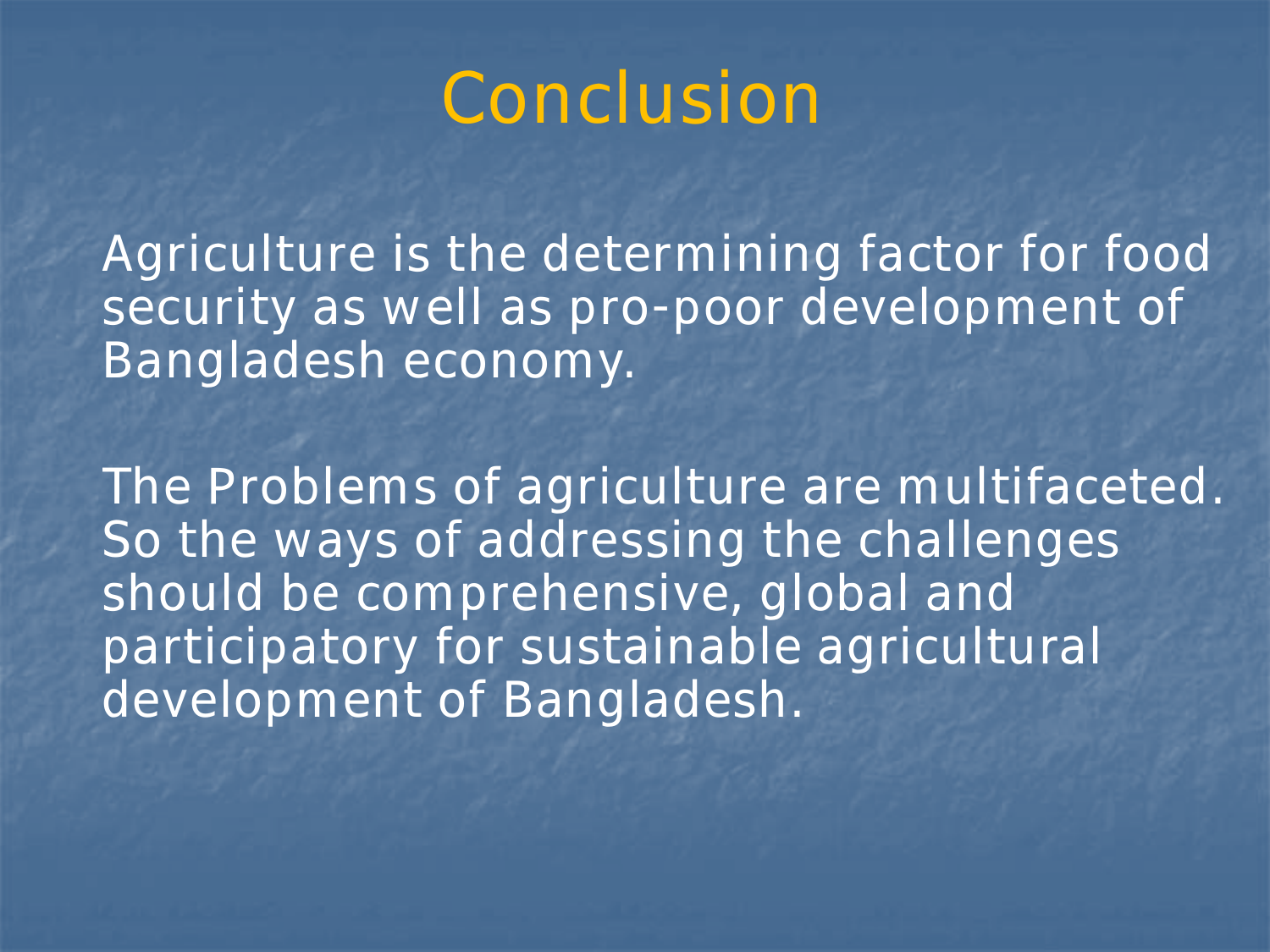

# Conclusion
 	Agriculture is the determining factor for food security as well as pro-poor development of Bangladesh economy.

	The Problems of agriculture are multifaceted. So the ways of addressing the challenges should be comprehensive, global and participatory for sustainable agricultural development of Bangladesh.